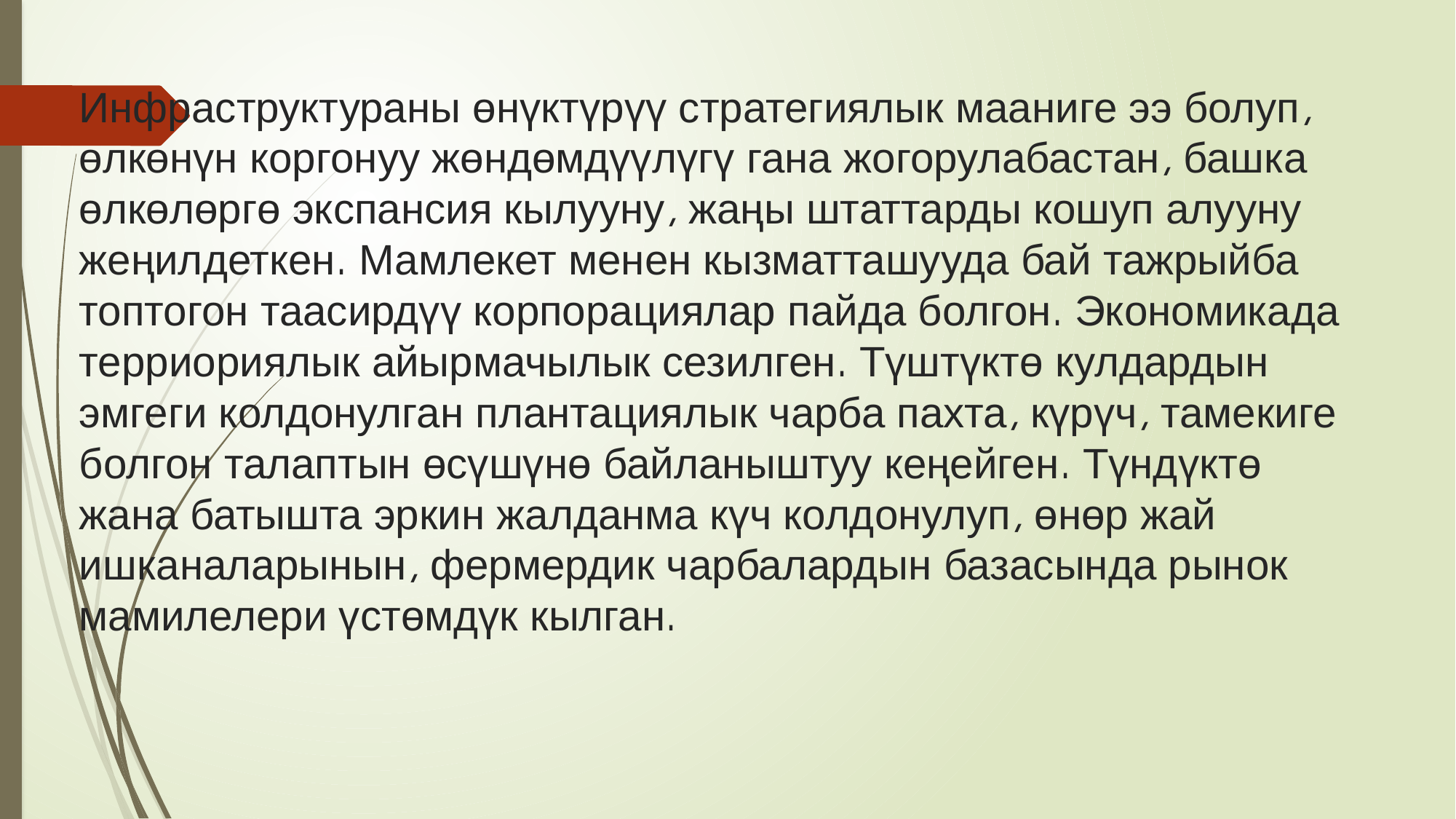

# Инфраструктураны өнүктүрүү стратегиялык мааниге ээ болуп, өлкөнүн коргонуу жөндөмдүүлүгү гана жогорулабастан, башка өлкөлөргө экспансия кылууну, жаңы штаттарды кошуп алууну жеңилдеткен. Мамлекет менен кызматташууда бай тажрыйба топтогон таасирдүү корпорациялар пайда болгон. Экономикада терриориялык айырмачылык сезилген. Түштүктө кулдардын эмгеги колдонулган плантациялык чарба пахта, күрүч, тамекиге болгон талаптын өсүшүнө байланыштуу кеңейген. Түндүктө жана батышта эркин жалданма күч колдонулуп, өнөр жай ишканаларынын, фермердик чарбалардын базасында рынок мамилелери үстөмдүк кылган.